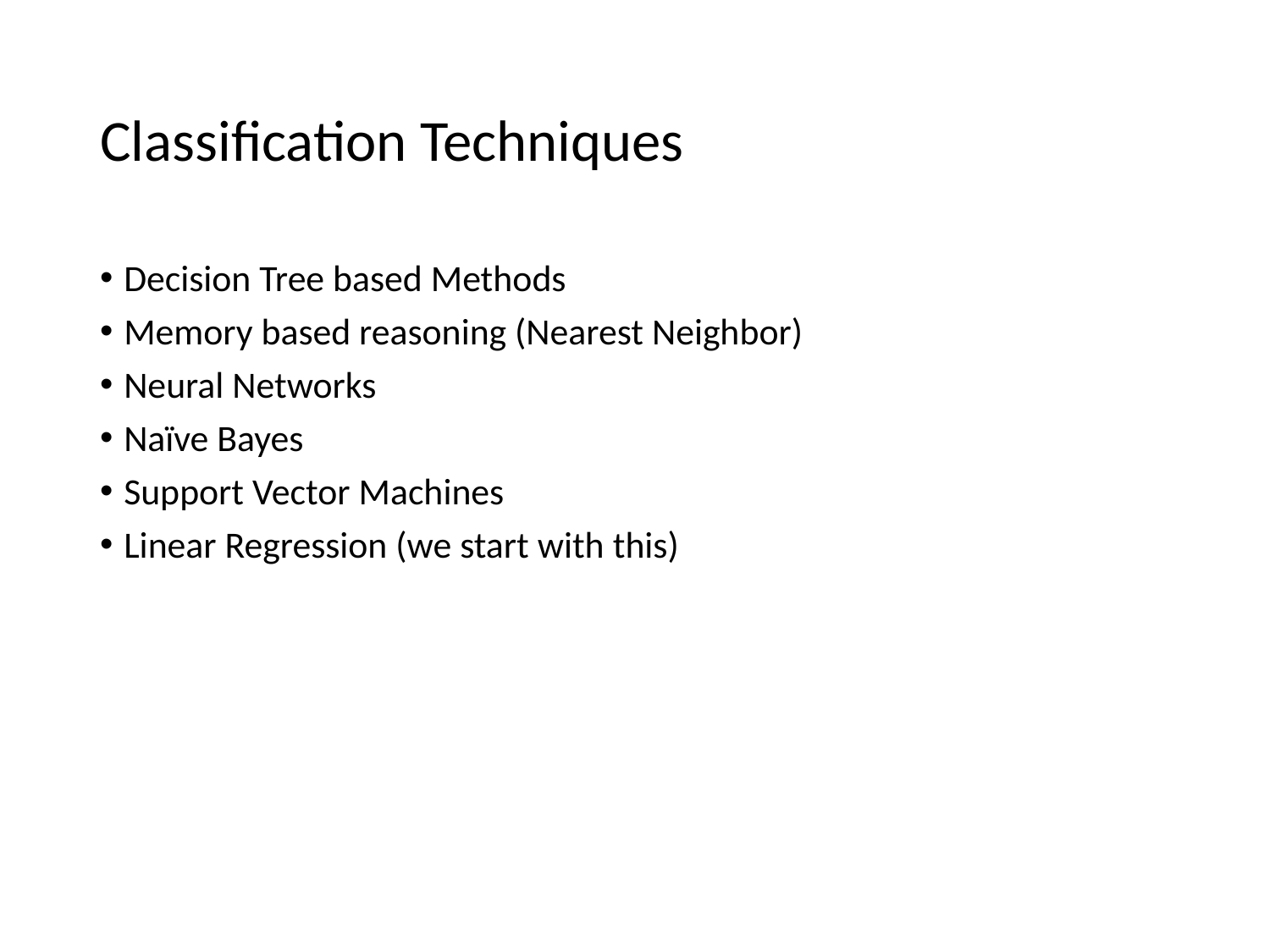

# Classification Techniques
Decision Tree based Methods
Memory based reasoning (Nearest Neighbor)
Neural Networks
Naïve Bayes
Support Vector Machines
Linear Regression (we start with this)
6